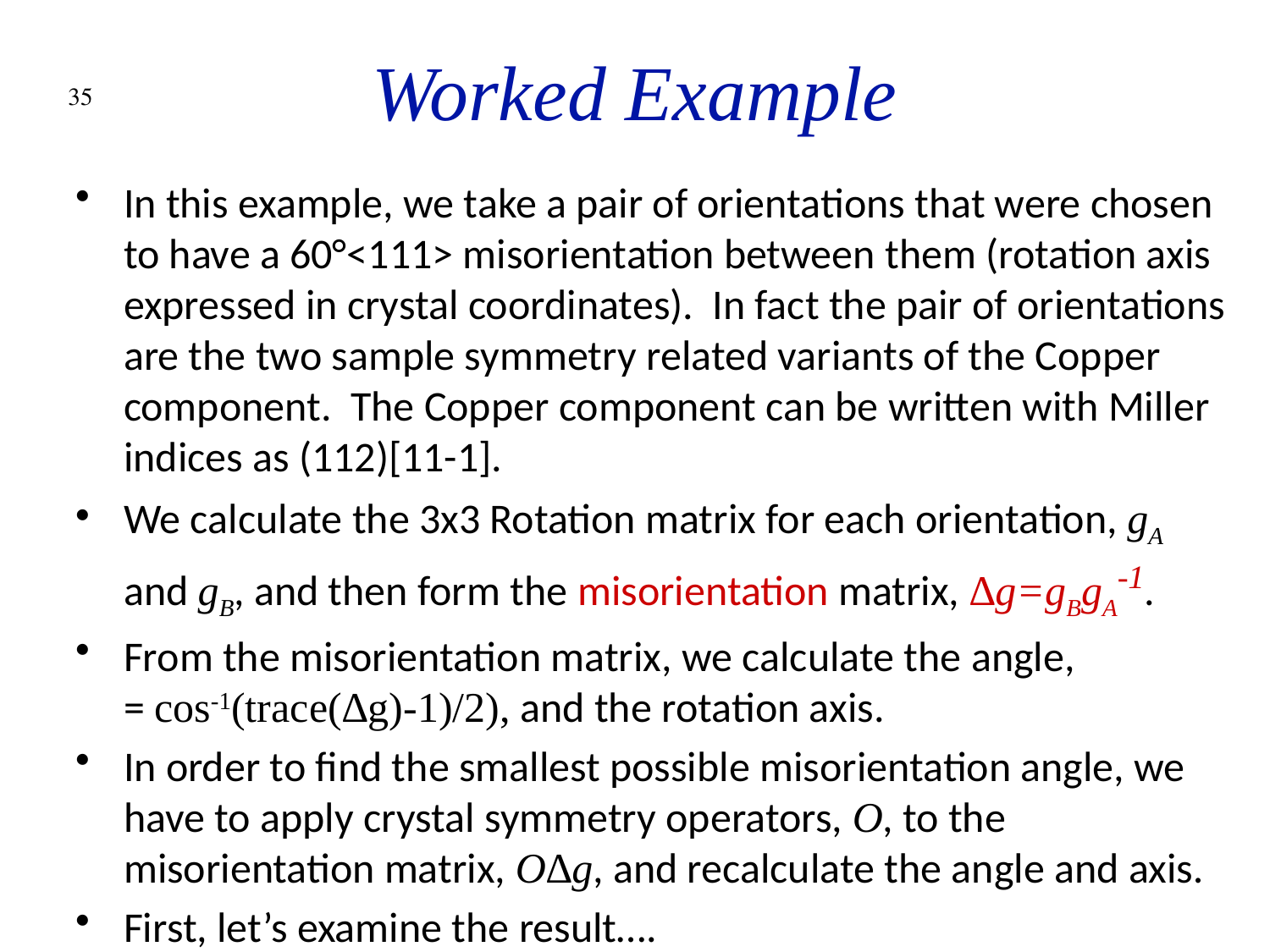

# Worked Example
35
In this example, we take a pair of orientations that were chosen to have a 60°<111> misorientation between them (rotation axis expressed in crystal coordinates).  In fact the pair of orientations are the two sample symmetry related variants of the Copper component.  The Copper component can be written with Miller indices as (112)[11-1].
We calculate the 3x3 Rotation matrix for each orientation, gA and gB, and then form the misorientation matrix, ∆g=gBgA-1.
From the misorientation matrix, we calculate the angle,
= cos-1(trace(∆g)-1)/2), and the rotation axis.
In order to find the smallest possible misorientation angle, we have to apply crystal symmetry operators, O, to the misorientation matrix, O∆g, and recalculate the angle and axis.
First, let’s examine the result….